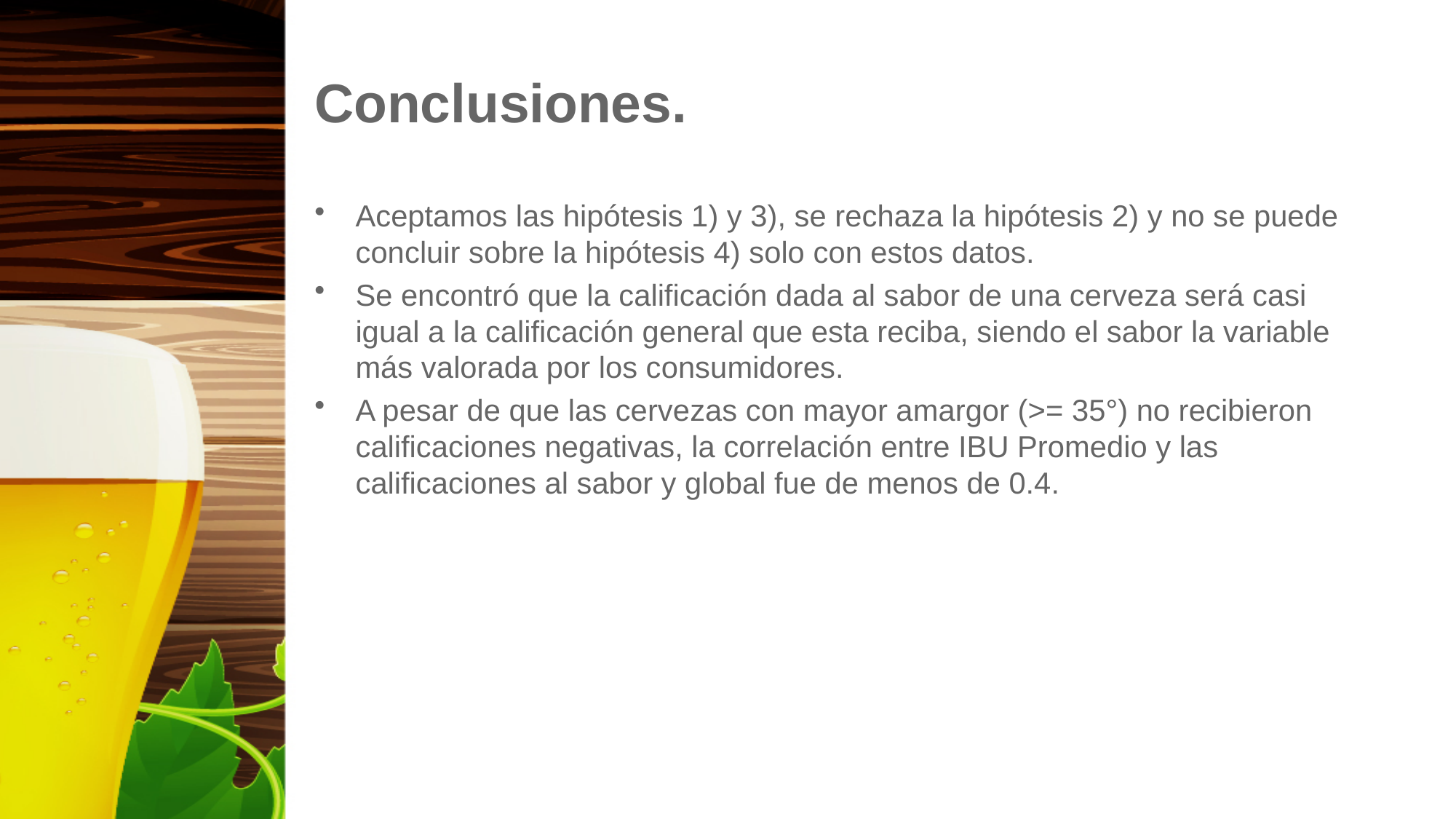

# Conclusiones.
Aceptamos las hipótesis 1) y 3), se rechaza la hipótesis 2) y no se puede concluir sobre la hipótesis 4) solo con estos datos.
Se encontró que la calificación dada al sabor de una cerveza será casi igual a la calificación general que esta reciba, siendo el sabor la variable más valorada por los consumidores.
A pesar de que las cervezas con mayor amargor (>= 35°) no recibieron calificaciones negativas, la correlación entre IBU Promedio y las calificaciones al sabor y global fue de menos de 0.4.